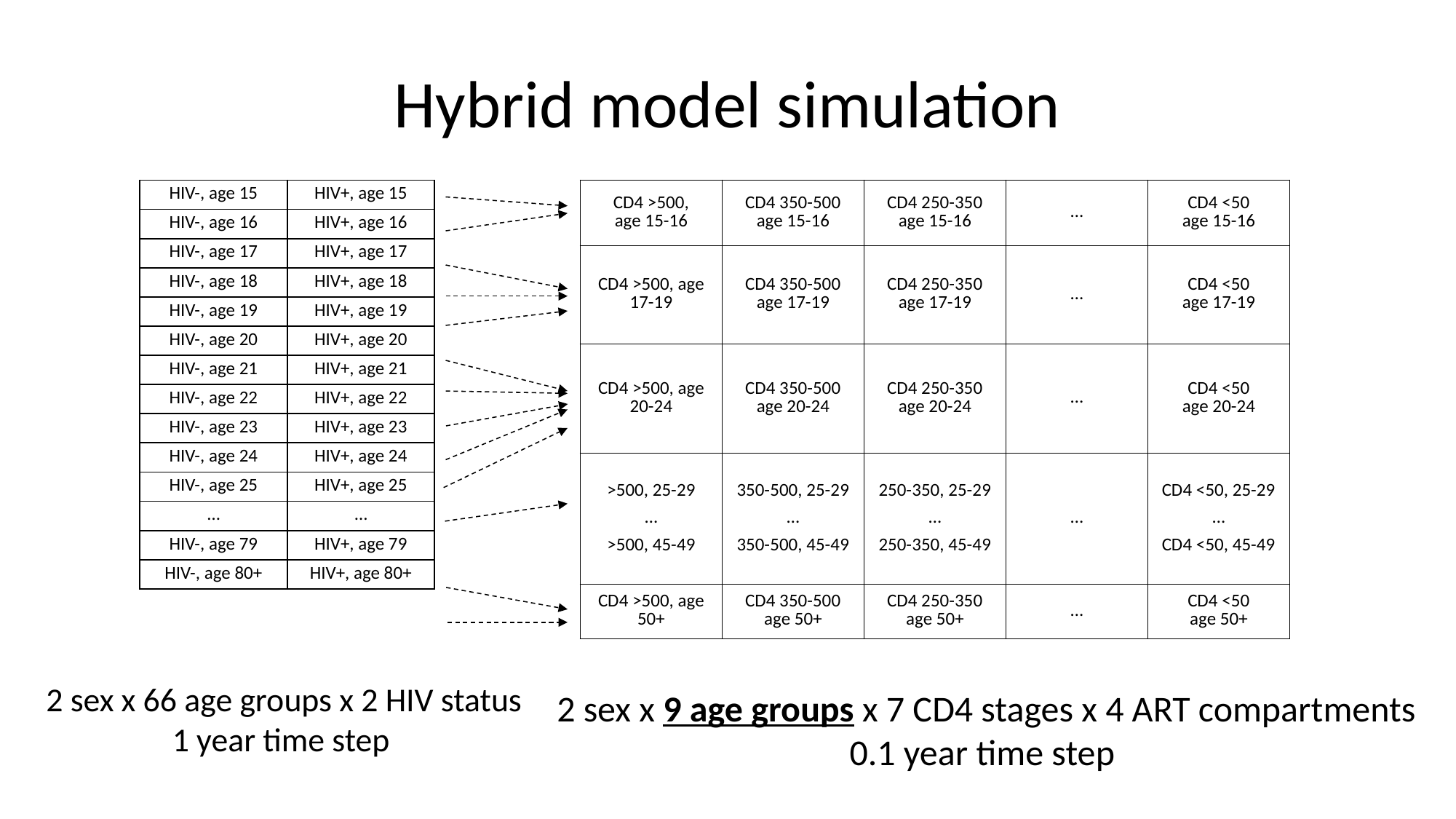

# Hybrid model simulation
| HIV-, age 15 | HIV+, age 15 |
| --- | --- |
| HIV-, age 16 | HIV+, age 16 |
| HIV-, age 17 | HIV+, age 17 |
| HIV-, age 18 | HIV+, age 18 |
| HIV-, age 19 | HIV+, age 19 |
| HIV-, age 20 | HIV+, age 20 |
| HIV-, age 21 | HIV+, age 21 |
| HIV-, age 22 | HIV+, age 22 |
| HIV-, age 23 | HIV+, age 23 |
| HIV-, age 24 | HIV+, age 24 |
| HIV-, age 25 | HIV+, age 25 |
| … | … |
| HIV-, age 79 | HIV+, age 79 |
| HIV-, age 80+ | HIV+, age 80+ |
| CD4 >500, age 15-16 | CD4 350-500 age 15-16 | CD4 250-350 age 15-16 | … | CD4 <50 age 15-16 |
| --- | --- | --- | --- | --- |
| CD4 >500, age 17-19 | CD4 350-500 age 17-19 | CD4 250-350 age 17-19 | … | CD4 <50 age 17-19 |
| CD4 >500, age 20-24 | CD4 350-500 age 20-24 | CD4 250-350 age 20-24 | … | CD4 <50 age 20-24 |
| >500, 25-29 … >500, 45-49 | 350-500, 25-29 … 350-500, 45-49 | 250-350, 25-29 … 250-350, 45-49 | … | CD4 <50, 25-29 … CD4 <50, 45-49 |
| CD4 >500, age 50+ | CD4 350-500 age 50+ | CD4 250-350 age 50+ | … | CD4 <50 age 50+ |
2 sex x 66 age groups x 2 HIV status
1 year time step
2 sex x 9 age groups x 7 CD4 stages x 4 ART compartments
0.1 year time step